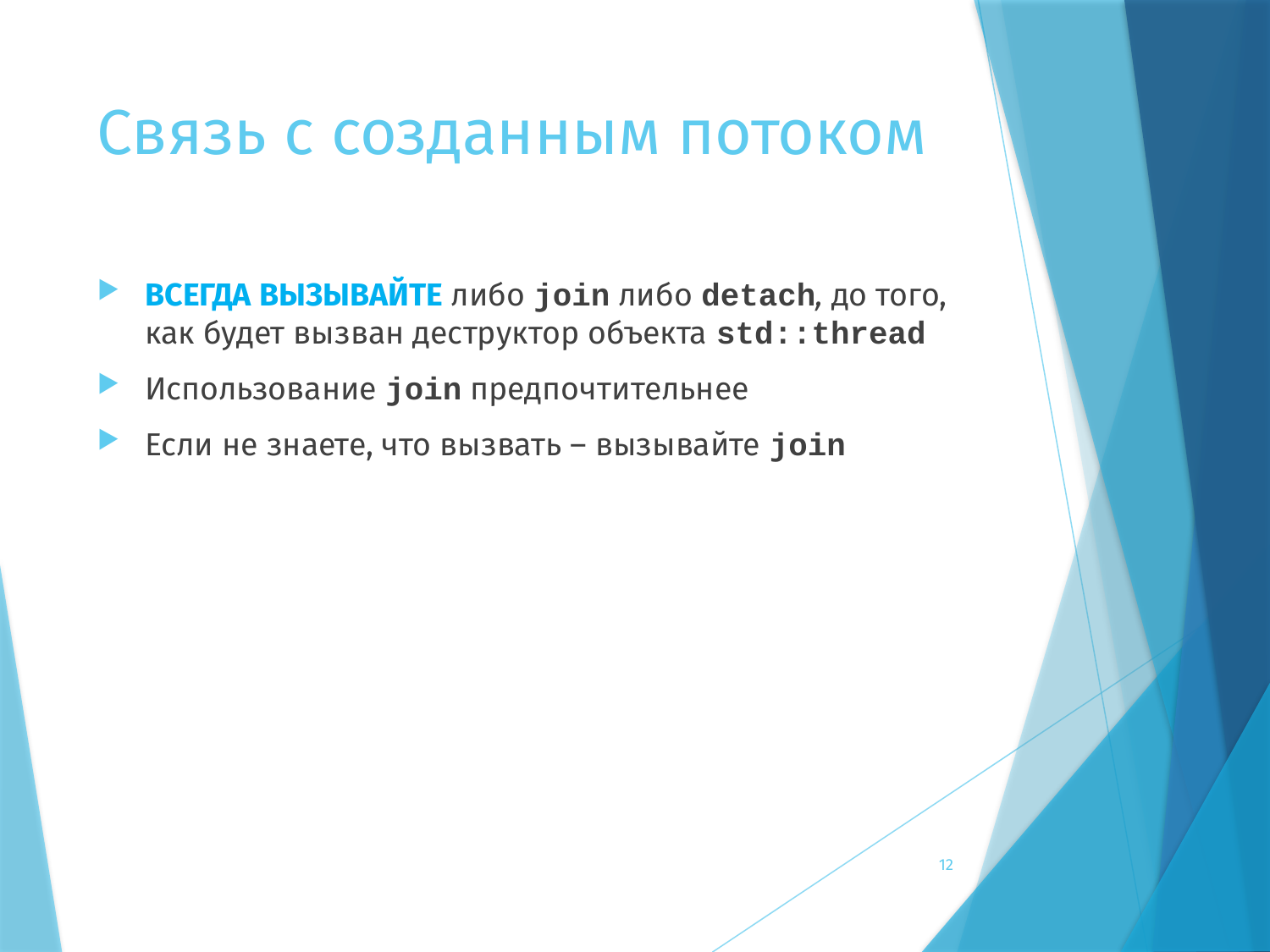

# Связь с созданным потоком
ВСЕГДА ВЫЗЫВАЙТЕ либо join либо detach, до того, как будет вызван деструктор объекта std::thread
Использование join предпочтительнее
Если не знаете, что вызвать – вызывайте join
12